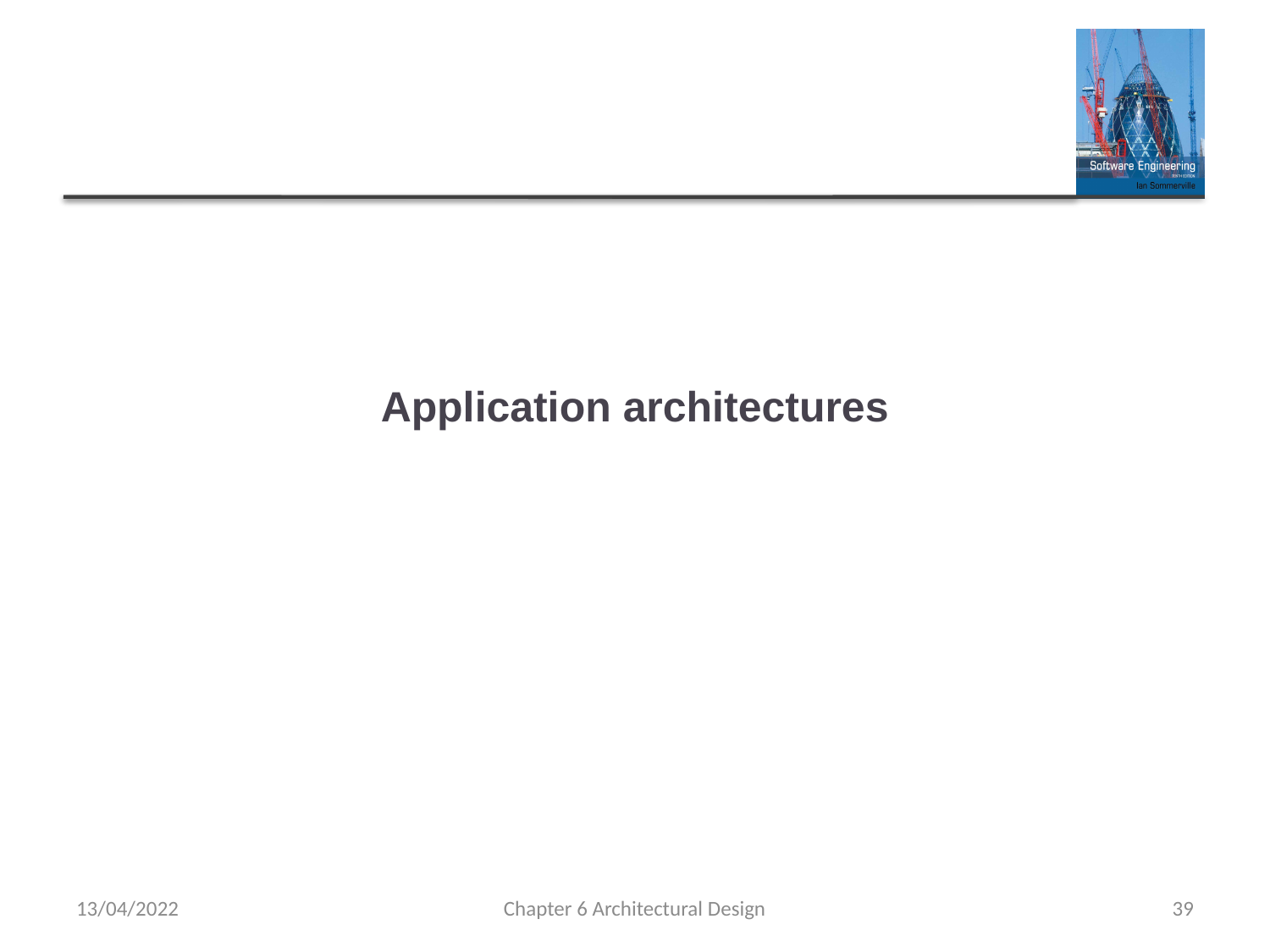

# Application architectures
13/04/2022
Chapter 6 Architectural Design
39